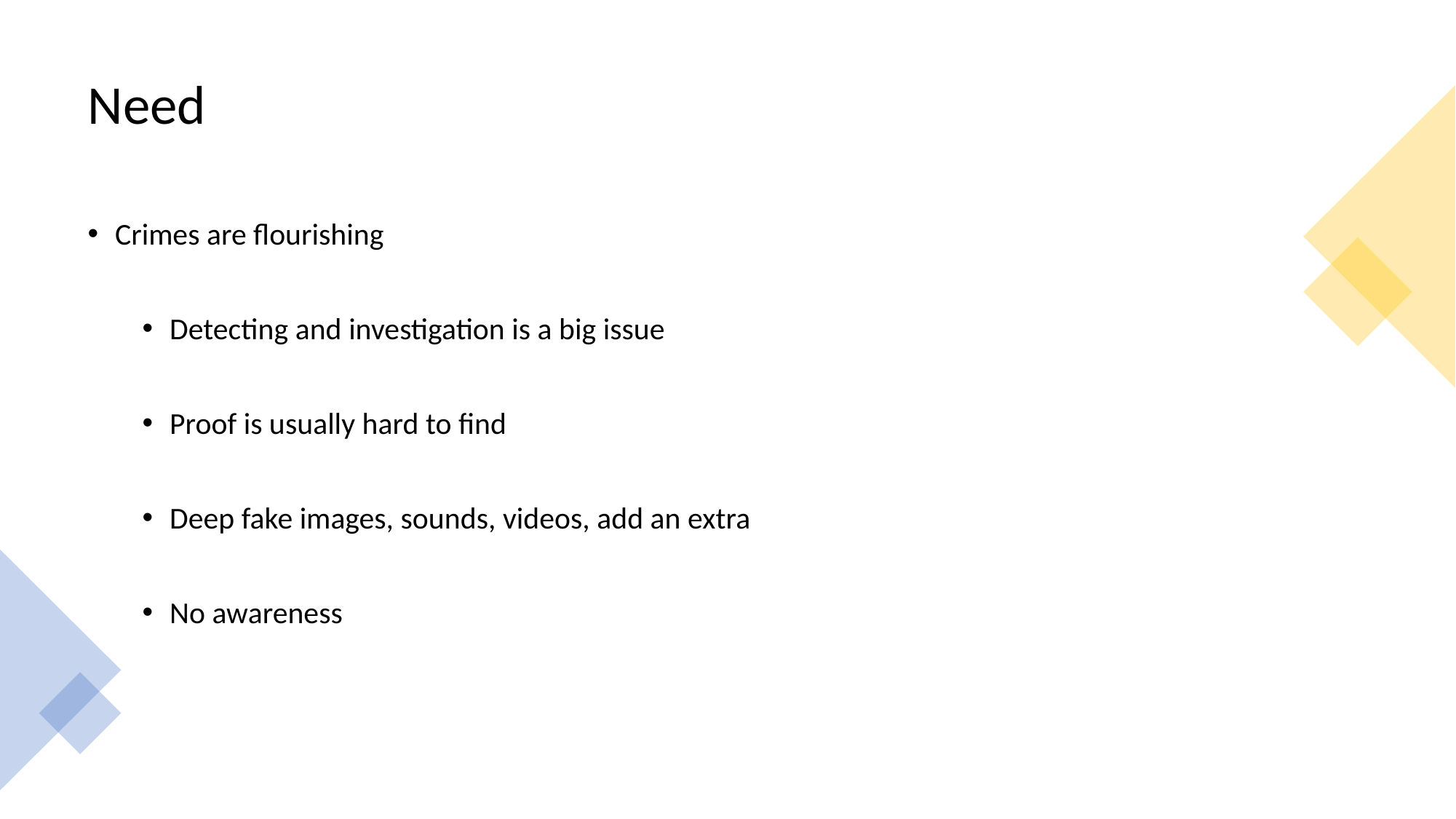

# Need

Crimes are flourishing

Detecting and investigation is a big issue

Proof is usually hard to find

Deep fake images, sounds, videos, add an extra

No awareness